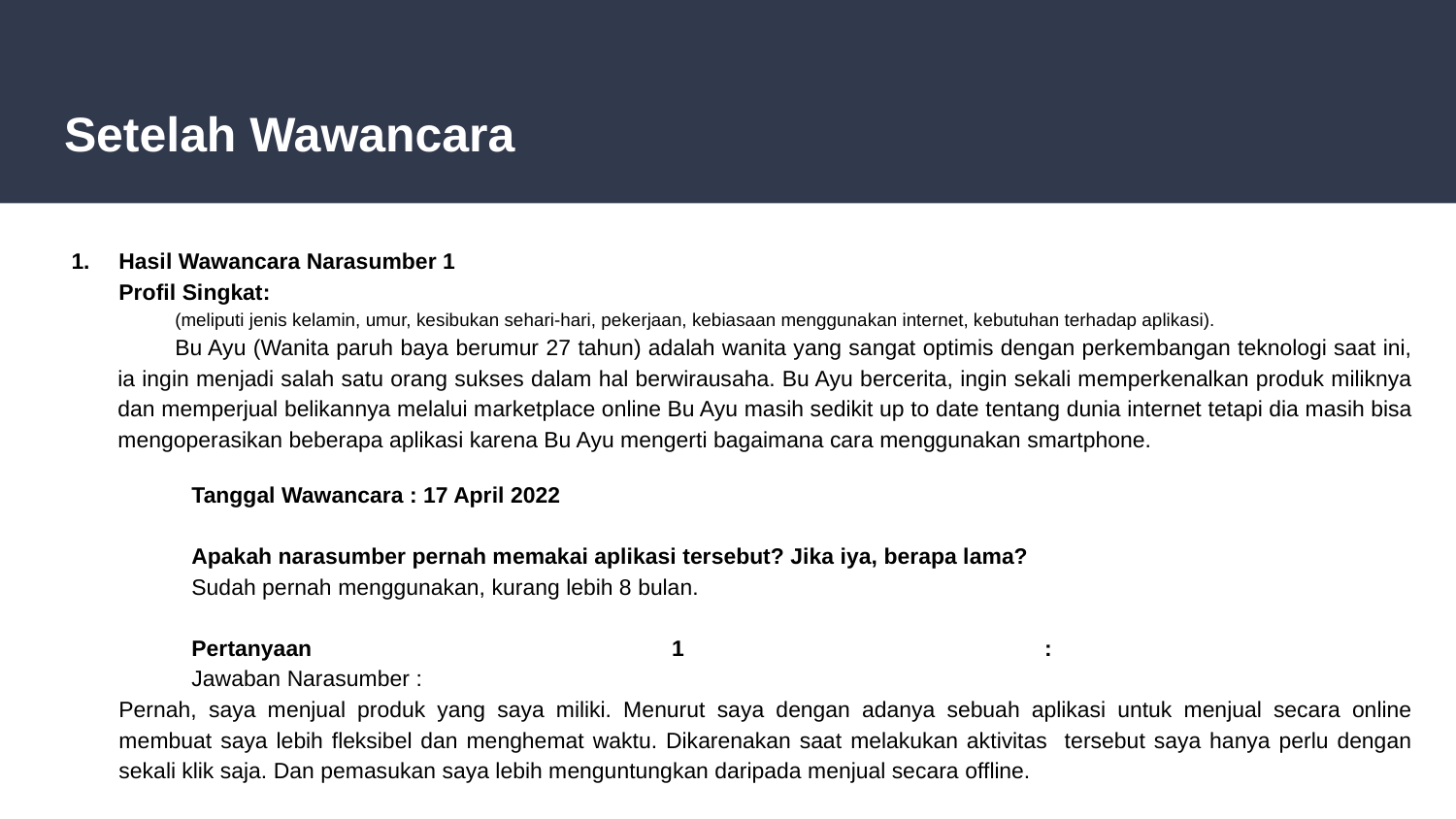

# Setelah Wawancara
Hasil Wawancara Narasumber 1
Profil Singkat:
(meliputi jenis kelamin, umur, kesibukan sehari-hari, pekerjaan, kebiasaan menggunakan internet, kebutuhan terhadap aplikasi).
Bu Ayu (Wanita paruh baya berumur 27 tahun) adalah wanita yang sangat optimis dengan perkembangan teknologi saat ini, ia ingin menjadi salah satu orang sukses dalam hal berwirausaha. Bu Ayu bercerita, ingin sekali memperkenalkan produk miliknya dan memperjual belikannya melalui marketplace online Bu Ayu masih sedikit up to date tentang dunia internet tetapi dia masih bisa mengoperasikan beberapa aplikasi karena Bu Ayu mengerti bagaimana cara menggunakan smartphone.

	Tanggal Wawancara : 17 April 2022

	Apakah narasumber pernah memakai aplikasi tersebut? Jika iya, berapa lama?
	Sudah pernah menggunakan, kurang lebih 8 bulan.

	Pertanyaan 1 :
	Jawaban Narasumber :
Pernah, saya menjual produk yang saya miliki. Menurut saya dengan adanya sebuah aplikasi untuk menjual secara online membuat saya lebih fleksibel dan menghemat waktu. Dikarenakan saat melakukan aktivitas  tersebut saya hanya perlu dengan sekali klik saja. Dan pemasukan saya lebih menguntungkan daripada menjual secara offline.